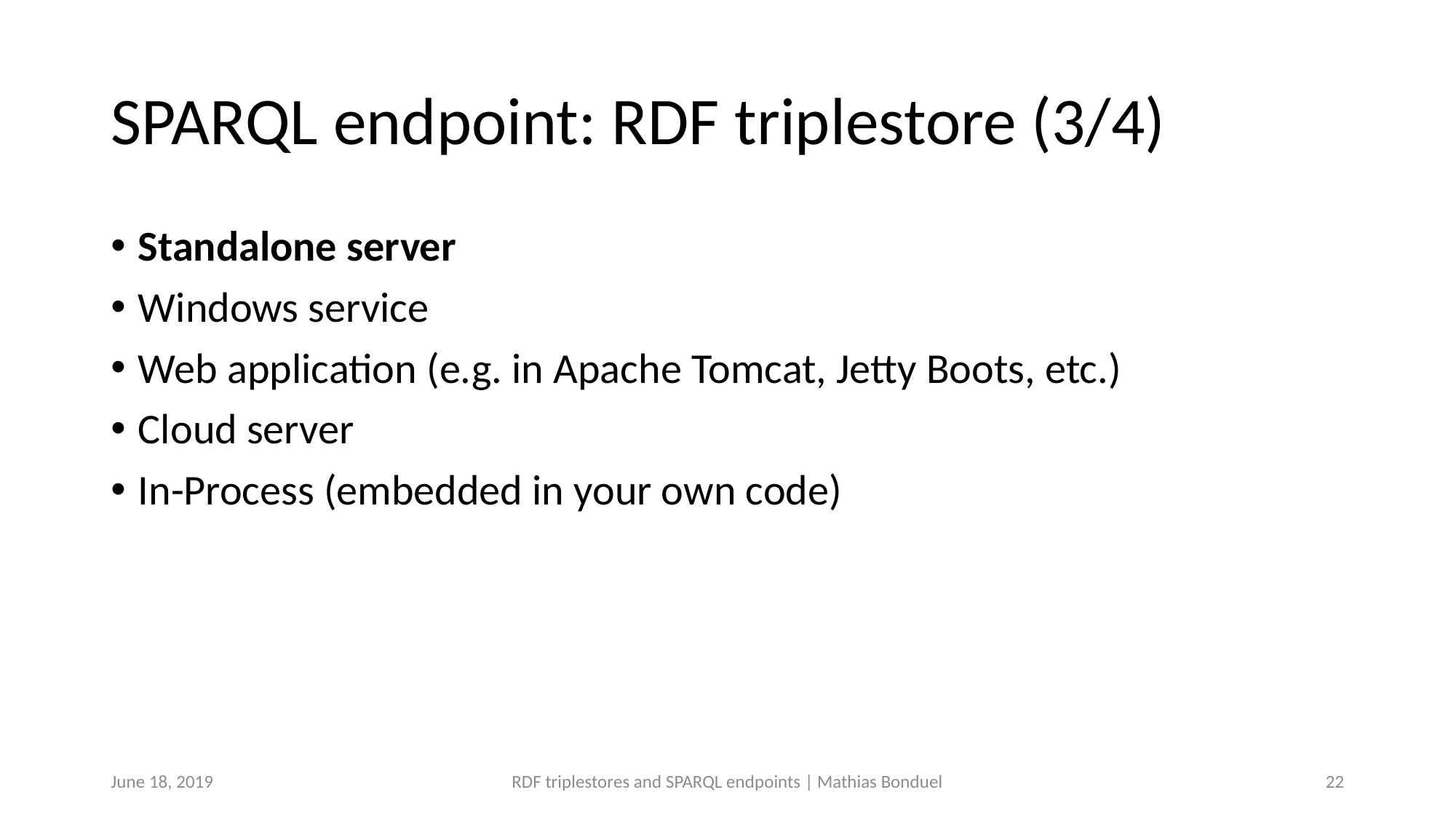

# SPARQL endpoint: RDF triplestore (3/4)
Standalone server
Windows service
Web application (e.g. in Apache Tomcat, Jetty Boots, etc.)
Cloud server
In-Process (embedded in your own code)
June 18, 2019
RDF triplestores and SPARQL endpoints | Mathias Bonduel
22